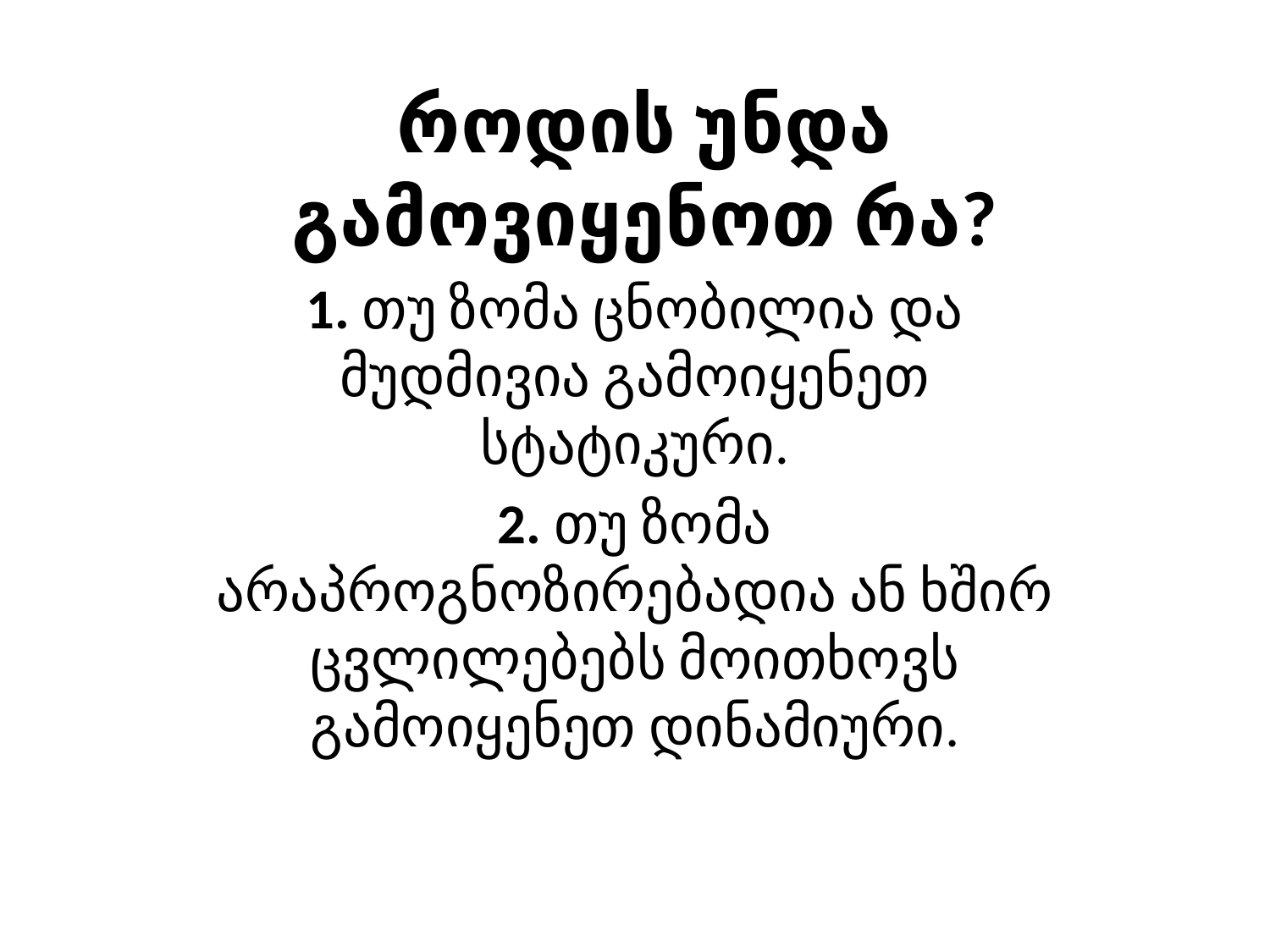

# როდის უნდა გამოვიყენოთ რა?
1. თუ ზომა ცნობილია და მუდმივია გამოიყენეთ სტატიკური.
2. თუ ზომა არაპროგნოზირებადია ან ხშირ ცვლილებებს მოითხოვს გამოიყენეთ დინამიური.